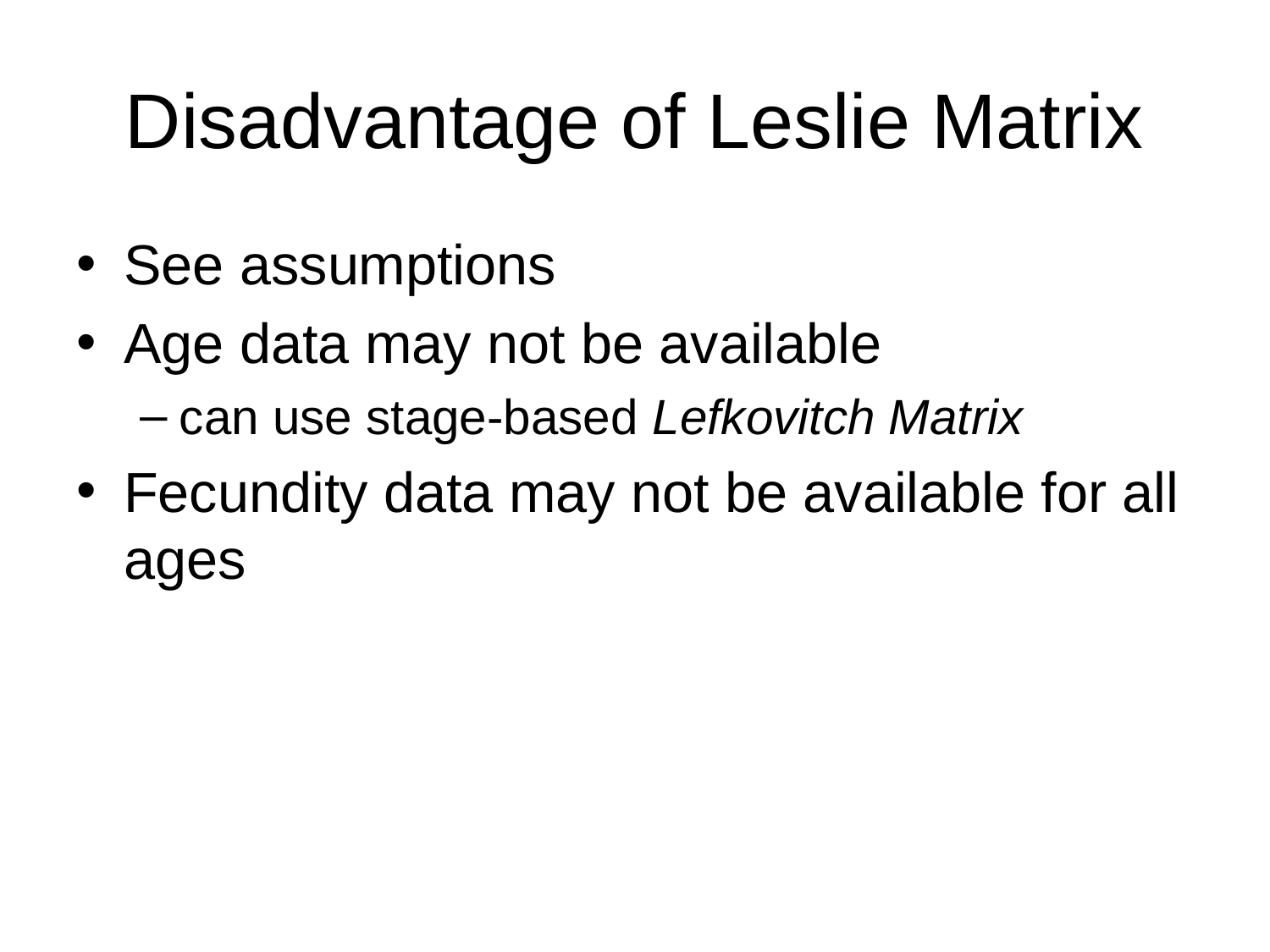

# Disadvantage of Leslie Matrix
See assumptions
Age data may not be available
can use stage-based Lefkovitch Matrix
Fecundity data may not be available for all ages